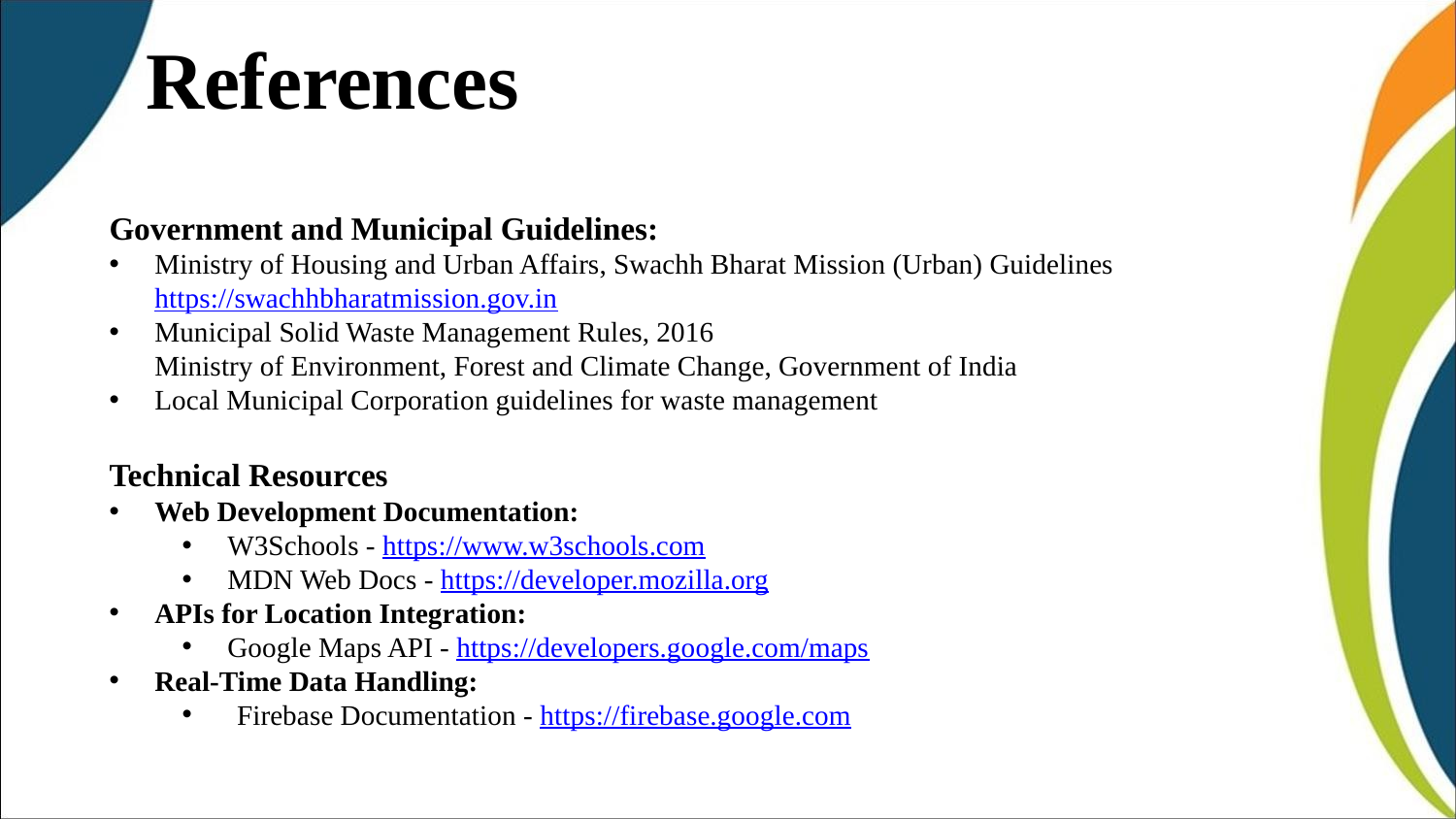

# References
Government and Municipal Guidelines:
Ministry of Housing and Urban Affairs, Swachh Bharat Mission (Urban) Guidelines
https://swachhbharatmission.gov.in
Municipal Solid Waste Management Rules, 2016
Ministry of Environment, Forest and Climate Change, Government of India
Local Municipal Corporation guidelines for waste management
Technical Resources
Web Development Documentation:
W3Schools - https://www.w3schools.com
MDN Web Docs - https://developer.mozilla.org
APIs for Location Integration:
Google Maps API - https://developers.google.com/maps
Real-Time Data Handling:
Firebase Documentation - https://firebase.google.com